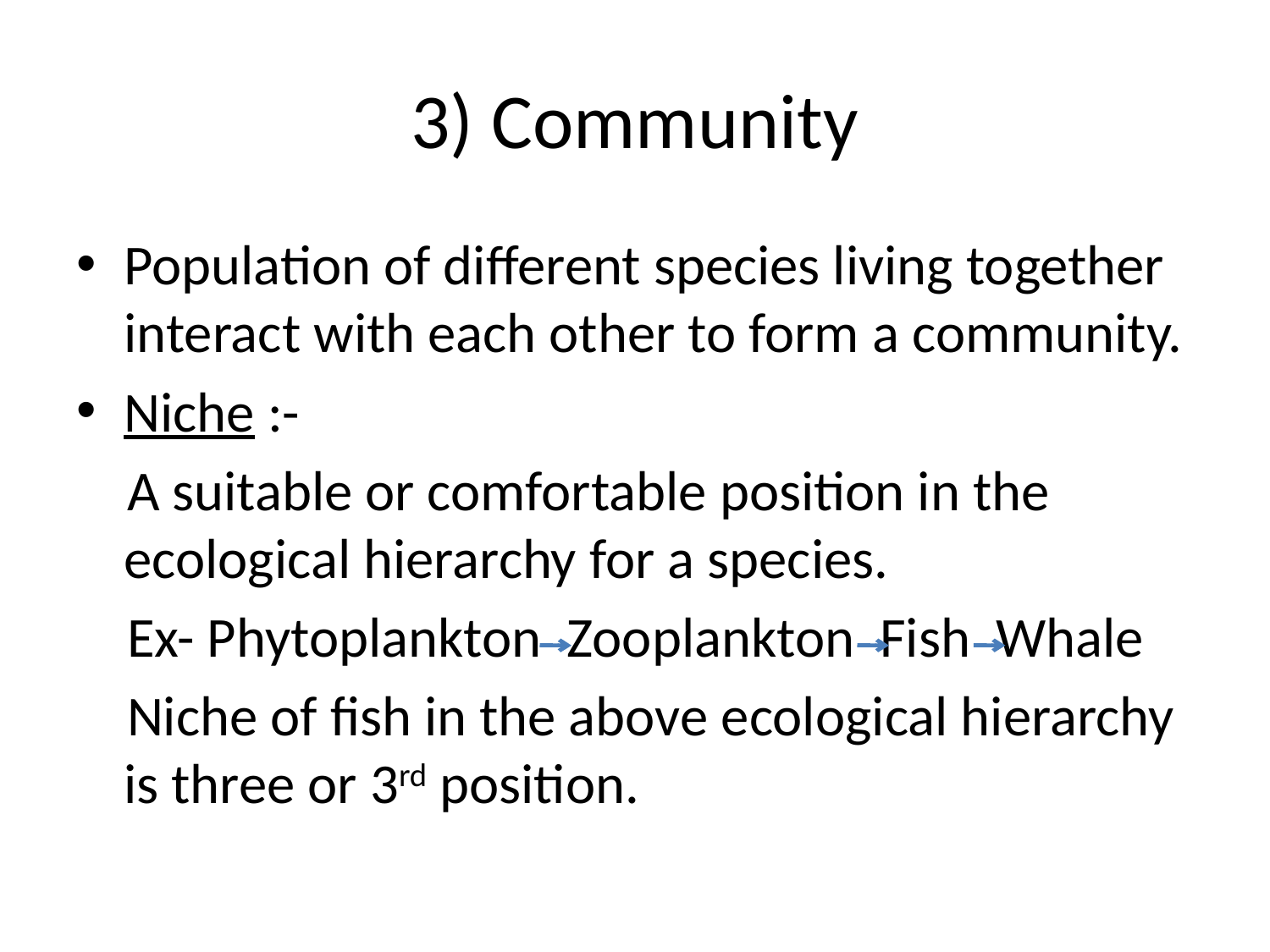

# 3) Community
Population of different species living together interact with each other to form a community.
Niche :-
    A suitable or comfortable position in the ecological hierarchy for a species.
    Ex- Phytoplankton  Zooplankton  Fish  Whale
    Niche of fish in the above ecological hierarchy is three or 3rd position.